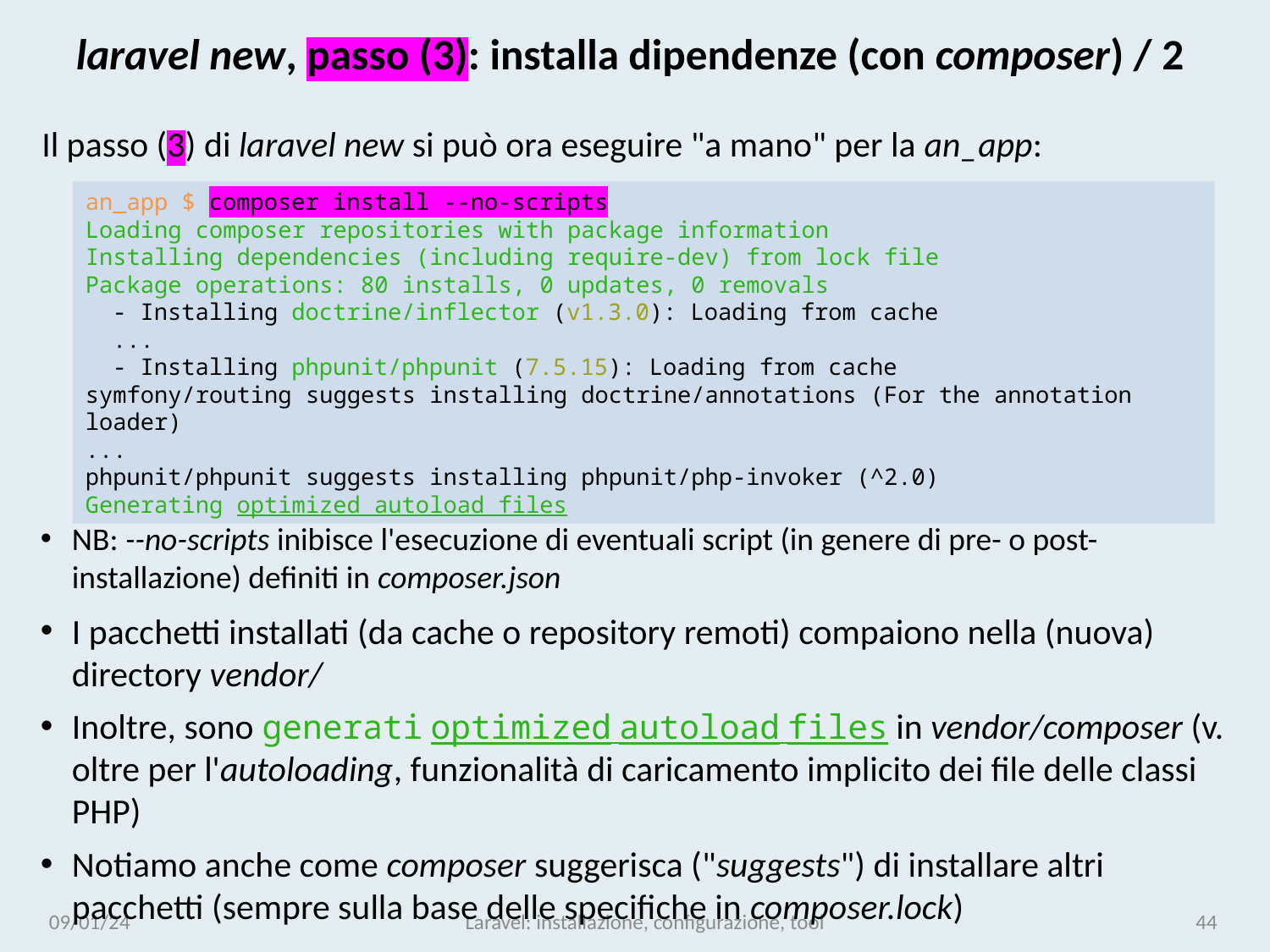

# laravel new, passo (3): installa dipendenze (con composer) / 2
Il passo (3) di laravel new si può ora eseguire "a mano" per la an_app:
an_app $ composer install --no-scripts
Loading composer repositories with package information
Installing dependencies (including require-dev) from lock file
Package operations: 80 installs, 0 updates, 0 removals
  - Installing doctrine/inflector (v1.3.0): Loading from cache
  ...
  - Installing phpunit/phpunit (7.5.15): Loading from cache
symfony/routing suggests installing doctrine/annotations (For the annotation loader)
...
phpunit/phpunit suggests installing phpunit/php-invoker (^2.0)
Generating optimized autoload files
NB: --no-scripts inibisce l'esecuzione di eventuali script (in genere di pre- o post-installazione) definiti in composer.json
I pacchetti installati (da cache o repository remoti) compaiono nella (nuova) directory vendor/
Inoltre, sono generati optimized autoload files in vendor/composer (v. oltre per l'autoloading, funzionalità di caricamento implicito dei file delle classi PHP)
Notiamo anche come composer suggerisca ("suggests") di installare altri pacchetti (sempre sulla base delle specifiche in composer.lock)
09/01/24
Laravel: installazione, configurazione, tool
44